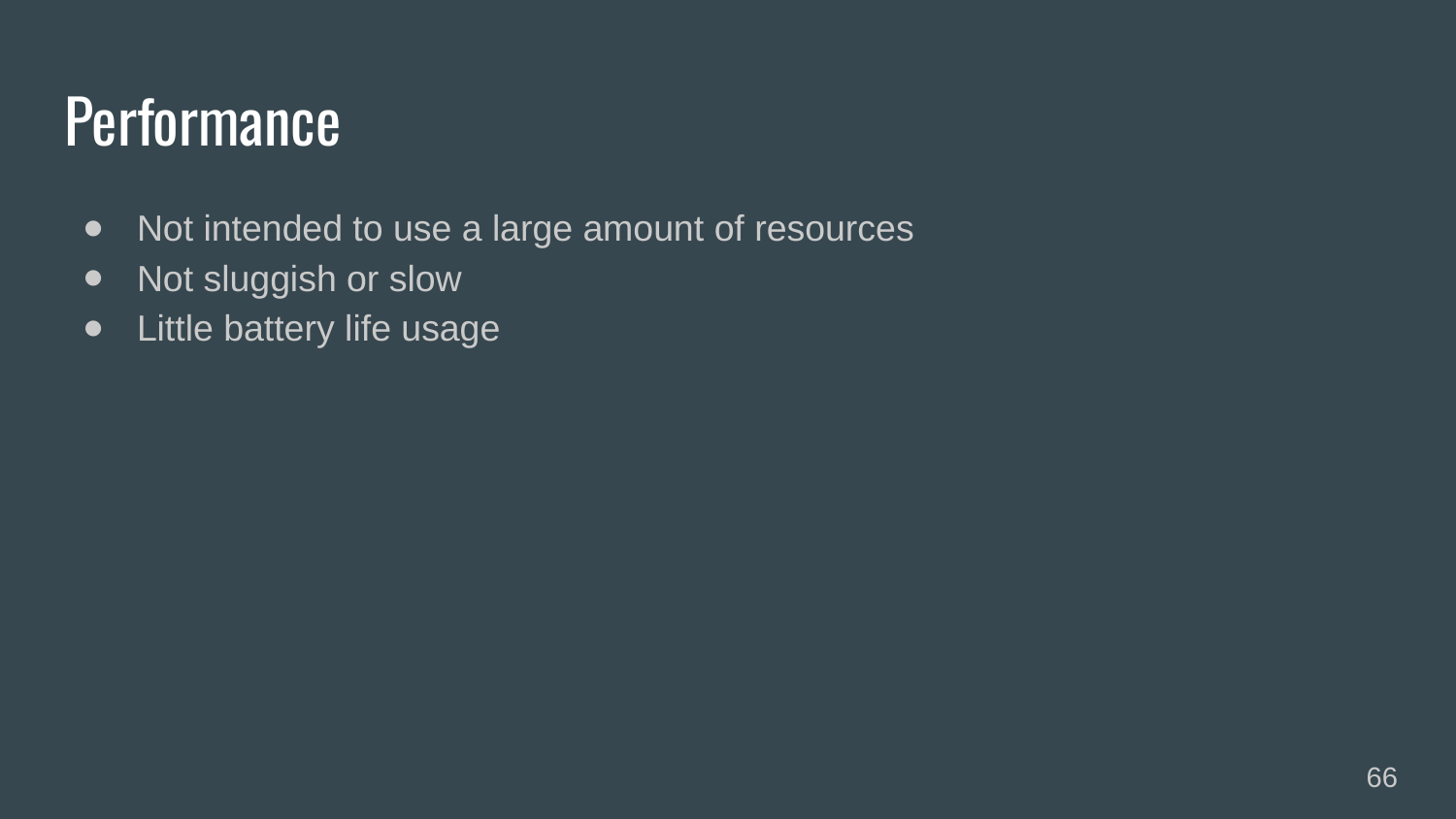

# Performance
Not intended to use a large amount of resources
Not sluggish or slow
Little battery life usage
66